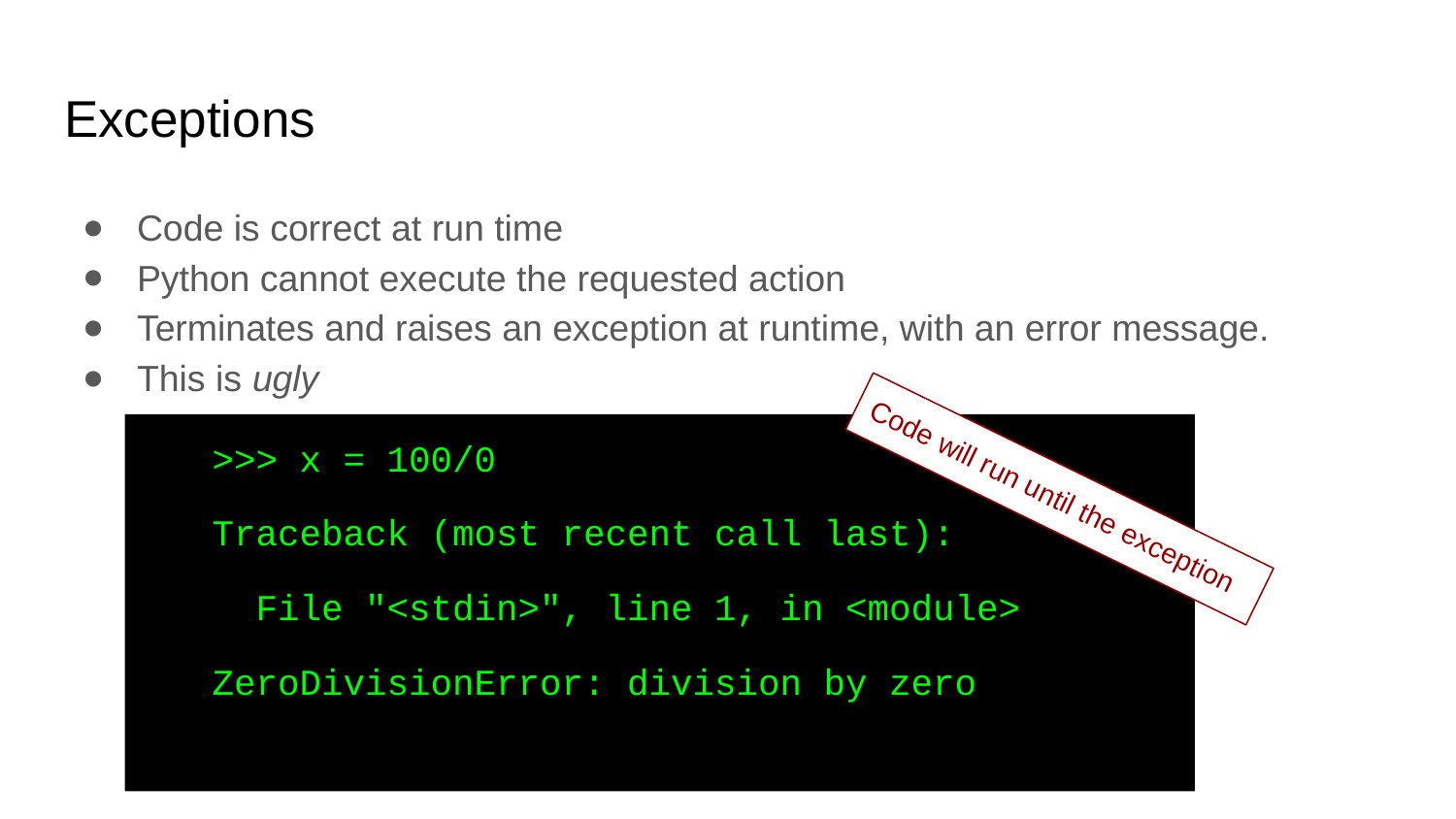

# Exceptions
Code is correct at run time
Python cannot execute the requested action
Terminates and raises an exception at runtime, with an error message.
This is ugly

>>> x = 100/0
Traceback (most recent call last):
  File "<stdin>", line 1, in <module>
ZeroDivisionError: division by zero

Code will run until the exception